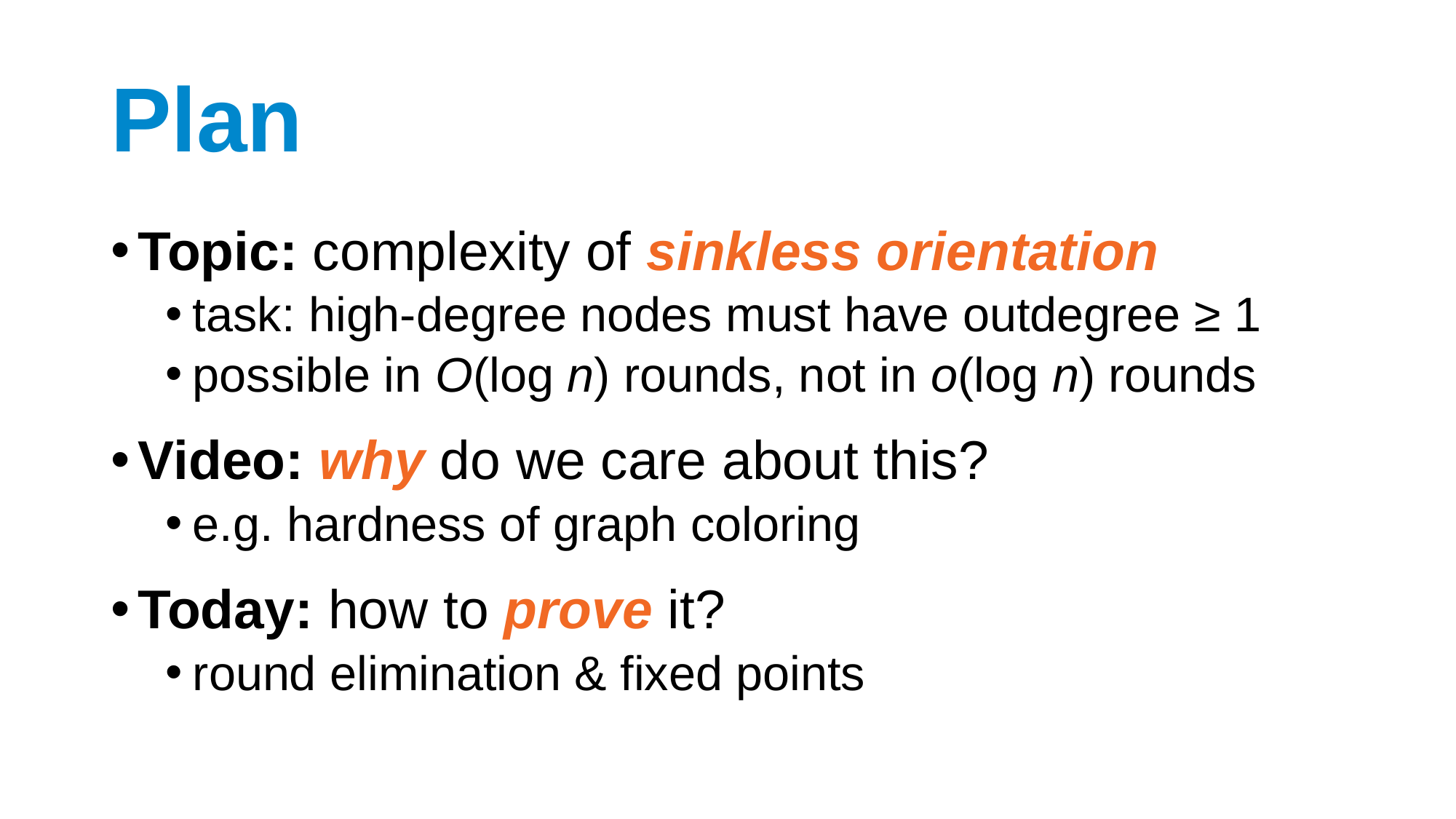

# Plan
Topic: complexity of sinkless orientation
task: high-degree nodes must have outdegree ≥ 1
possible in O(log n) rounds, not in o(log n) rounds
Video: why do we care about this?
e.g. hardness of graph coloring
Today: how to prove it?
round elimination & fixed points